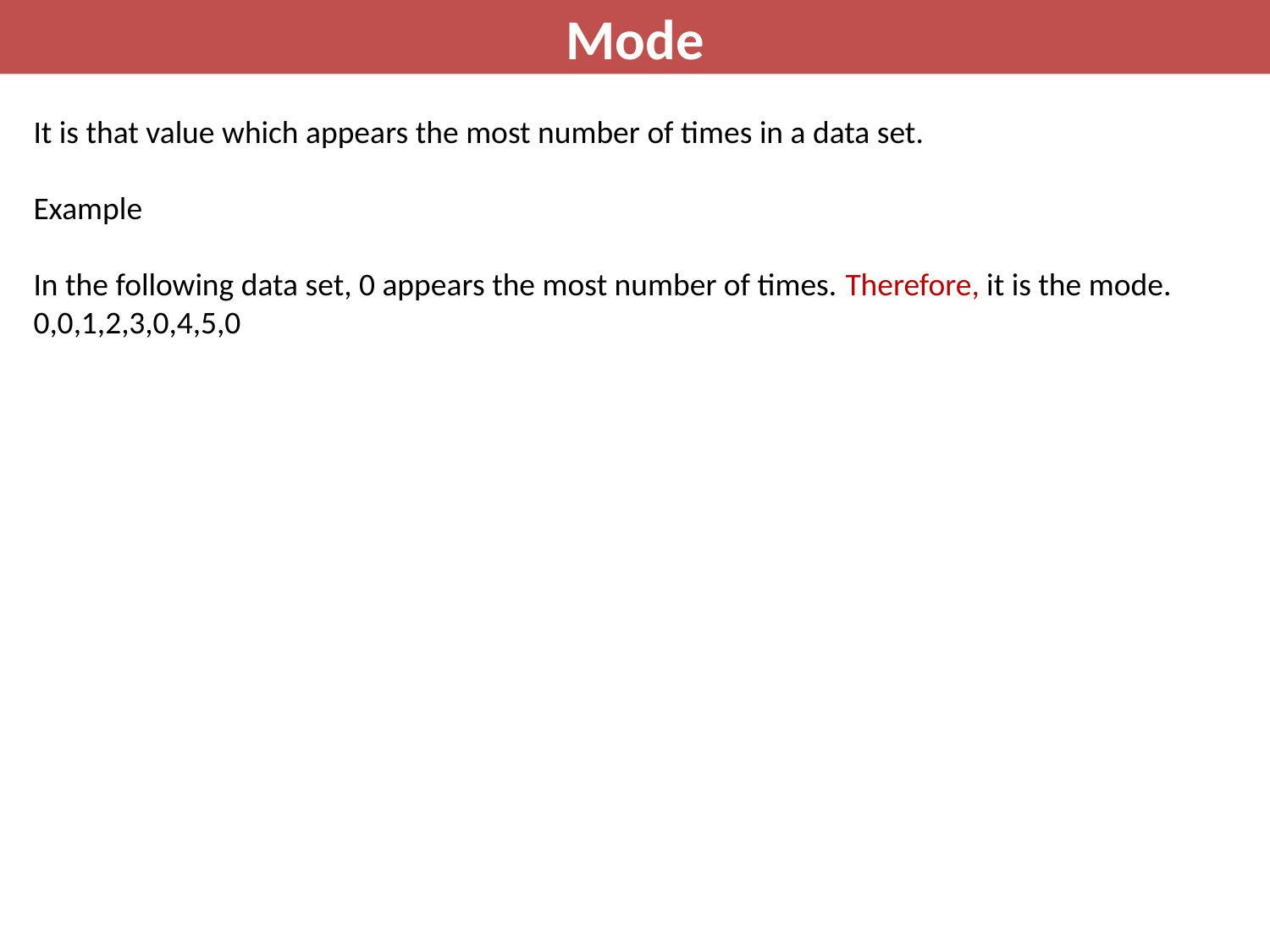

# Mode
It is that value which appears the most number of times in a data set.

Example

In the following data set, 0 appears the most number of times. Therefore, it is the mode.
0,0,1,2,3,0,4,5,0